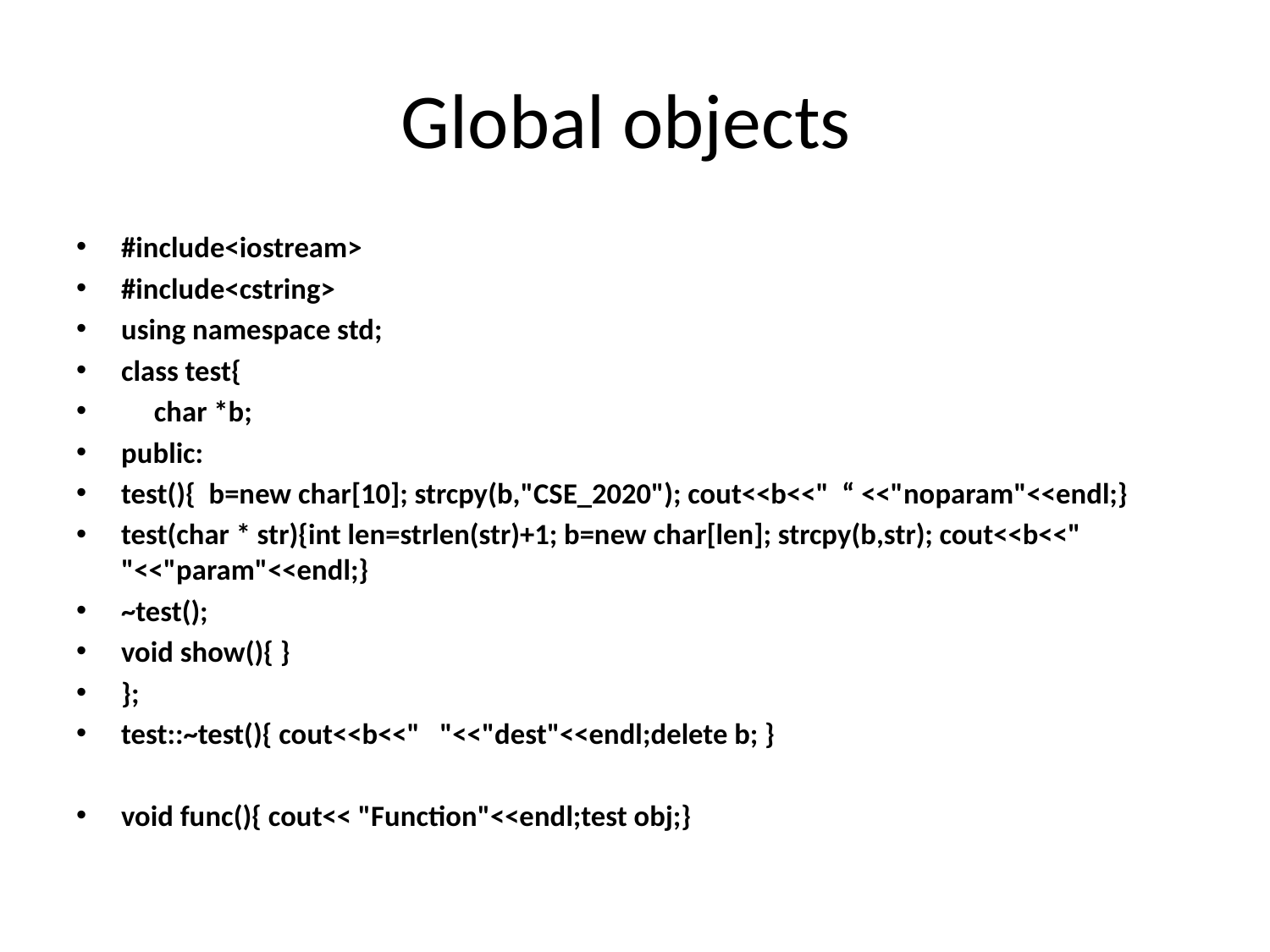

# Global objects
#include<iostream>
#include<cstring>
using namespace std;
class test{
     char *b;
public:
test(){  b=new char[10]; strcpy(b,"CSE_2020"); cout<<b<<"  “ <<"noparam"<<endl;}
test(char * str){int len=strlen(str)+1; b=new char[len]; strcpy(b,str); cout<<b<<"  "<<"param"<<endl;}
~test();
void show(){ }
};
test::~test(){ cout<<b<<"   "<<"dest"<<endl;delete b; }

void func(){ cout<< "Function"<<endl;test obj;}